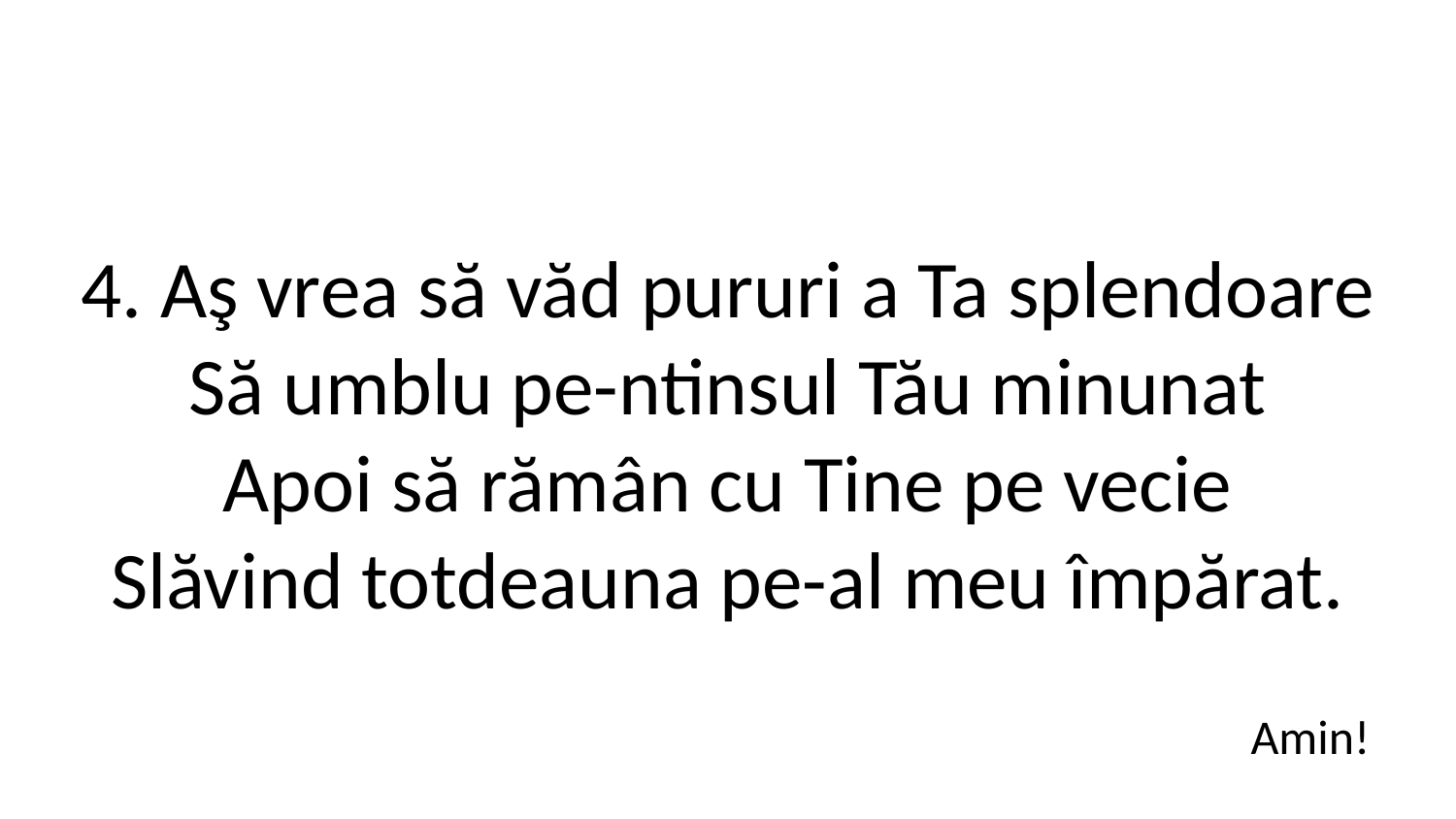

4. Aş vrea să văd pururi a Ta splendoare
Să umblu pe-ntinsul Tău minunat
Apoi să rămân cu Tine pe vecie
Slăvind totdeauna pe-al meu împărat.

Amin!